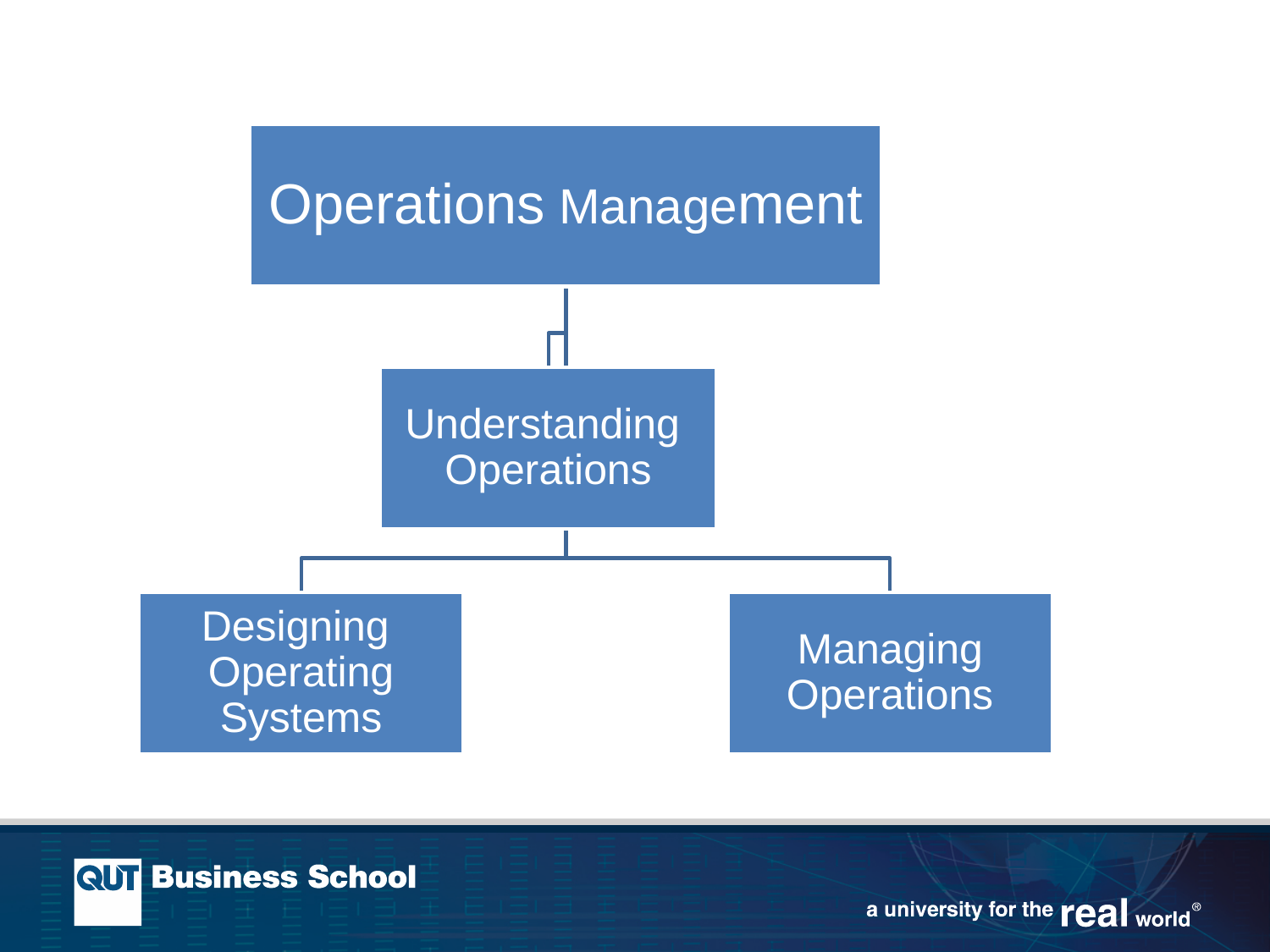

Operations Management
Understanding  Operations
Designing  Operating Systems
Managing Operations